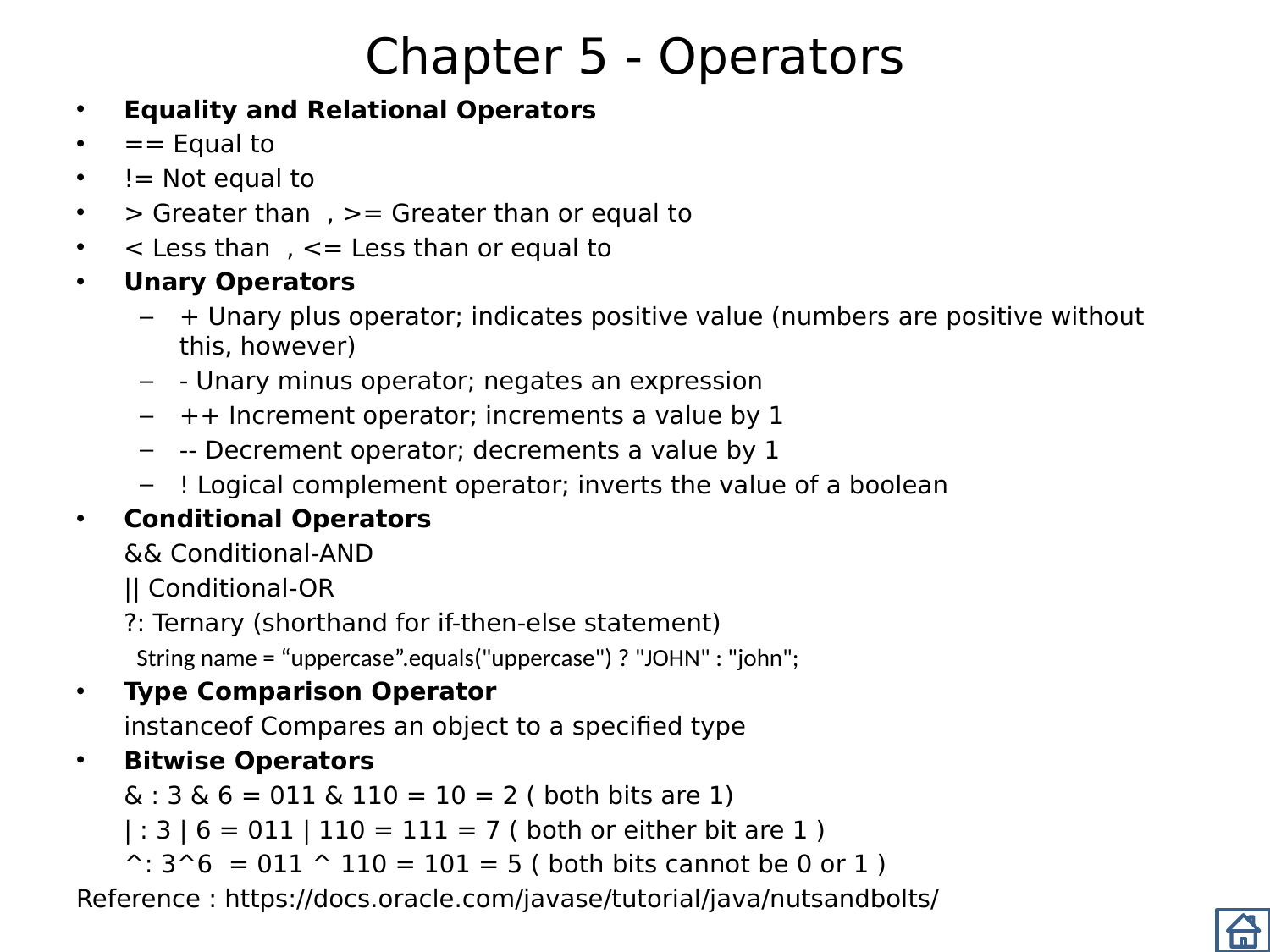

# Chapter 5 - Operators
Equality and Relational Operators
== Equal to
!= Not equal to
> Greater than  , >= Greater than or equal to
< Less than  , <= Less than or equal to
Unary Operators
+ Unary plus operator; indicates positive value (numbers are positive without this, however)
- Unary minus operator; negates an expression
++ Increment operator; increments a value by 1
-- Decrement operator; decrements a value by 1
! Logical complement operator; inverts the value of a boolean
Conditional Operators
	&& Conditional-AND
	|| Conditional-OR
	?: Ternary (shorthand for if-then-else statement)
           String name = “uppercase”.equals("uppercase") ? "JOHN" : "john";
Type Comparison Operator
	instanceof Compares an object to a specified type
Bitwise Operators
	& : 3 & 6 = 011 & 110 = 10 = 2 ( both bits are 1)
	| : 3 | 6 = 011 | 110 = 111 = 7 ( both or either bit are 1 )
	^: 3^6  = 011 ^ 110 = 101 = 5 ( both bits cannot be 0 or 1 )
Reference : https://docs.oracle.com/javase/tutorial/java/nutsandbolts/